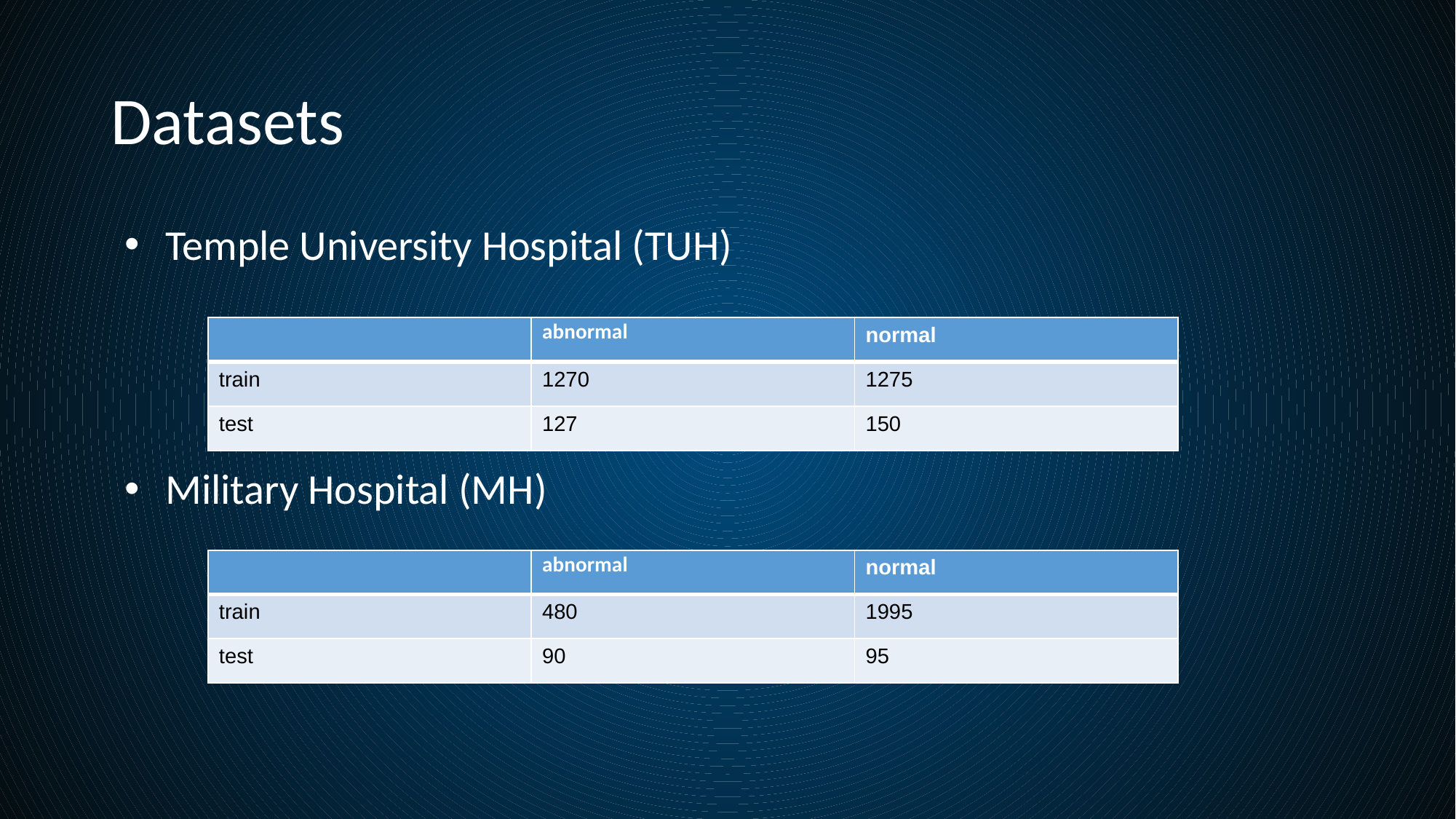

# Datasets
Temple University Hospital (TUH)

Military Hospital (MH)
|  | abnormal | normal |
| --- | --- | --- |
| train | 1270 | 1275 |
| test | 127 | 150 |
|  | abnormal | normal |
| --- | --- | --- |
| train | 480 | 1995 |
| test | 90 | 95 |